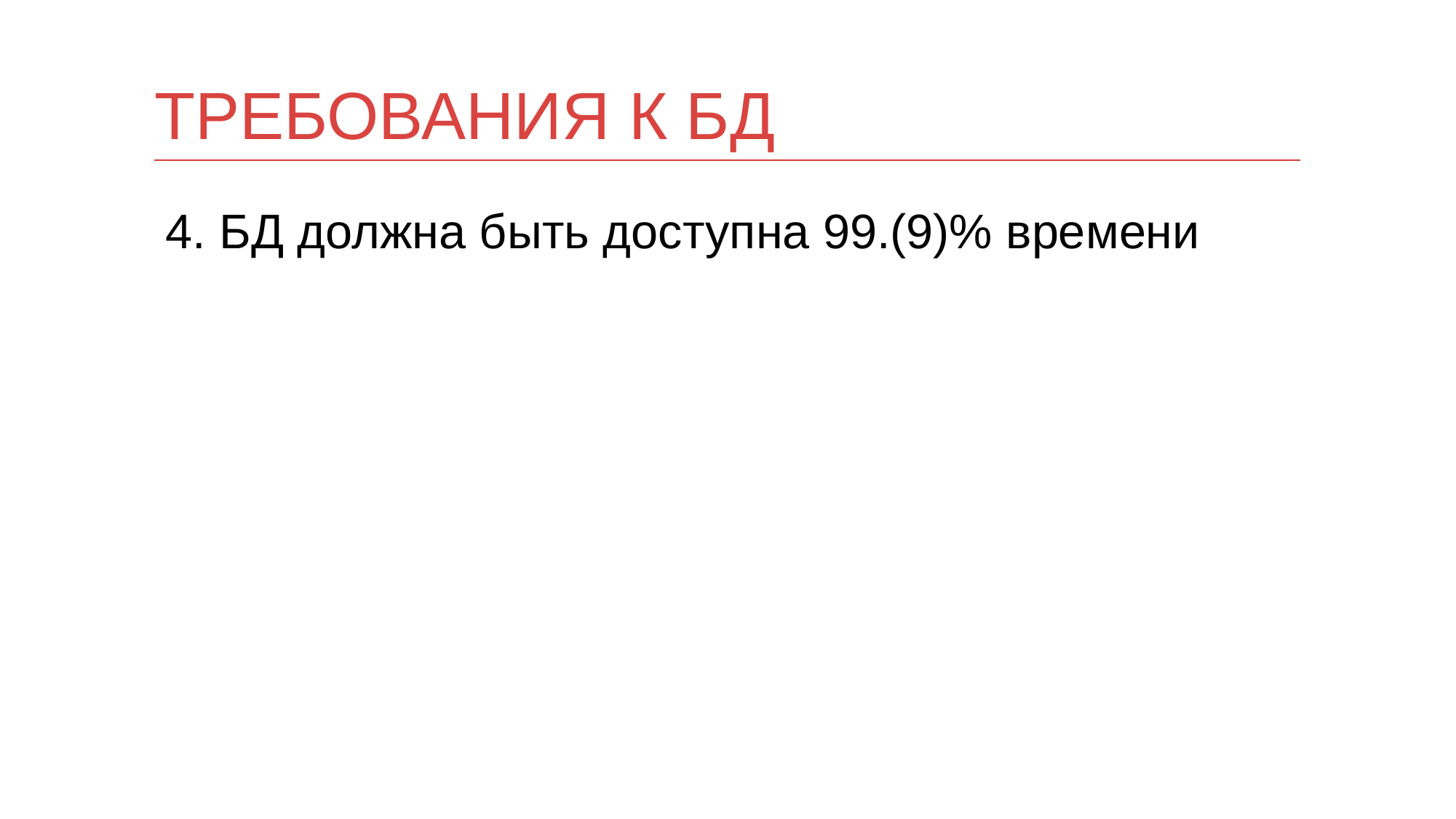

# Требования к бд
4. БД должна быть доступна 99.(9)% времени